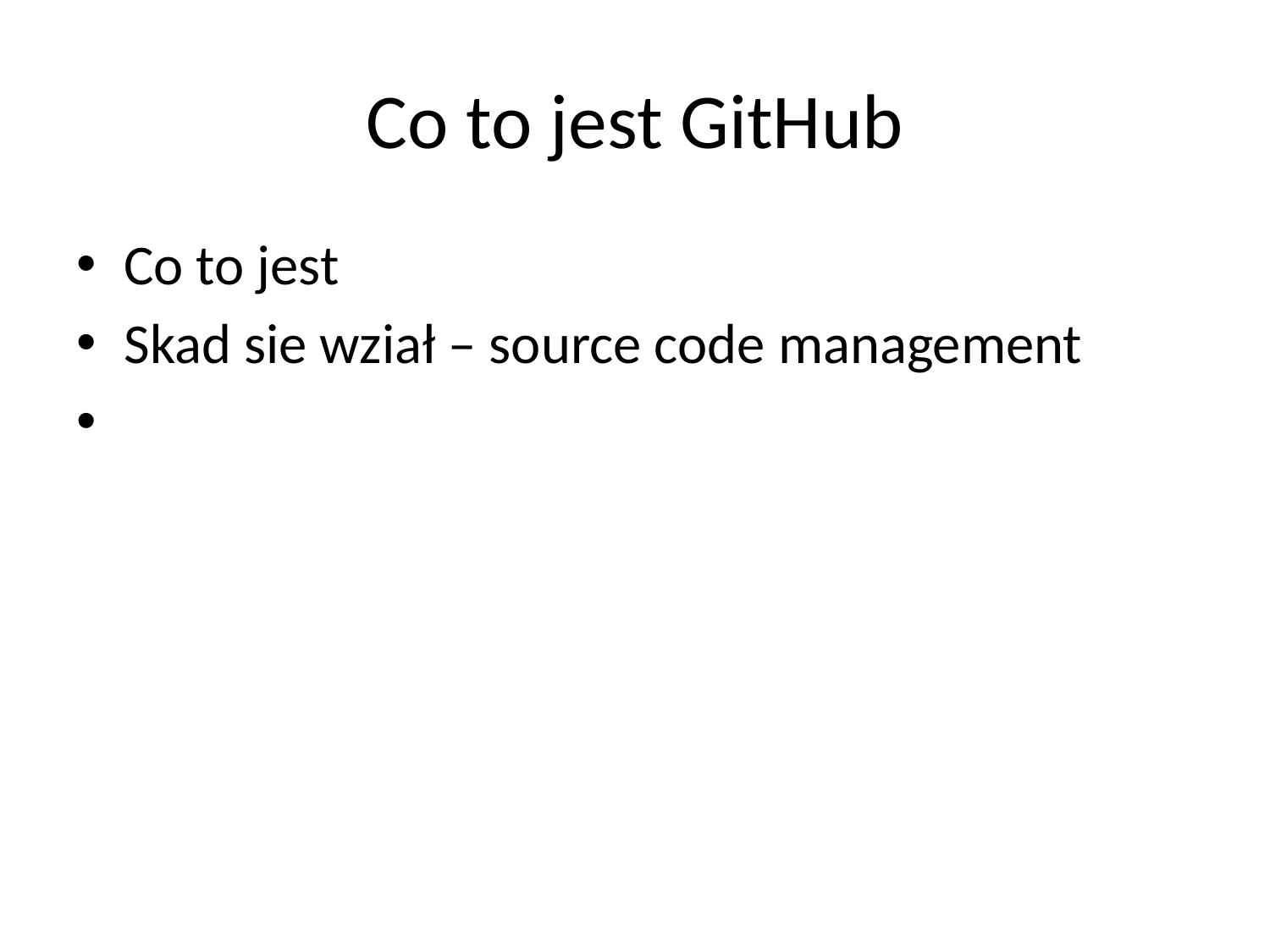

# Co to jest GitHub
Co to jest
Skad sie wział – source code management